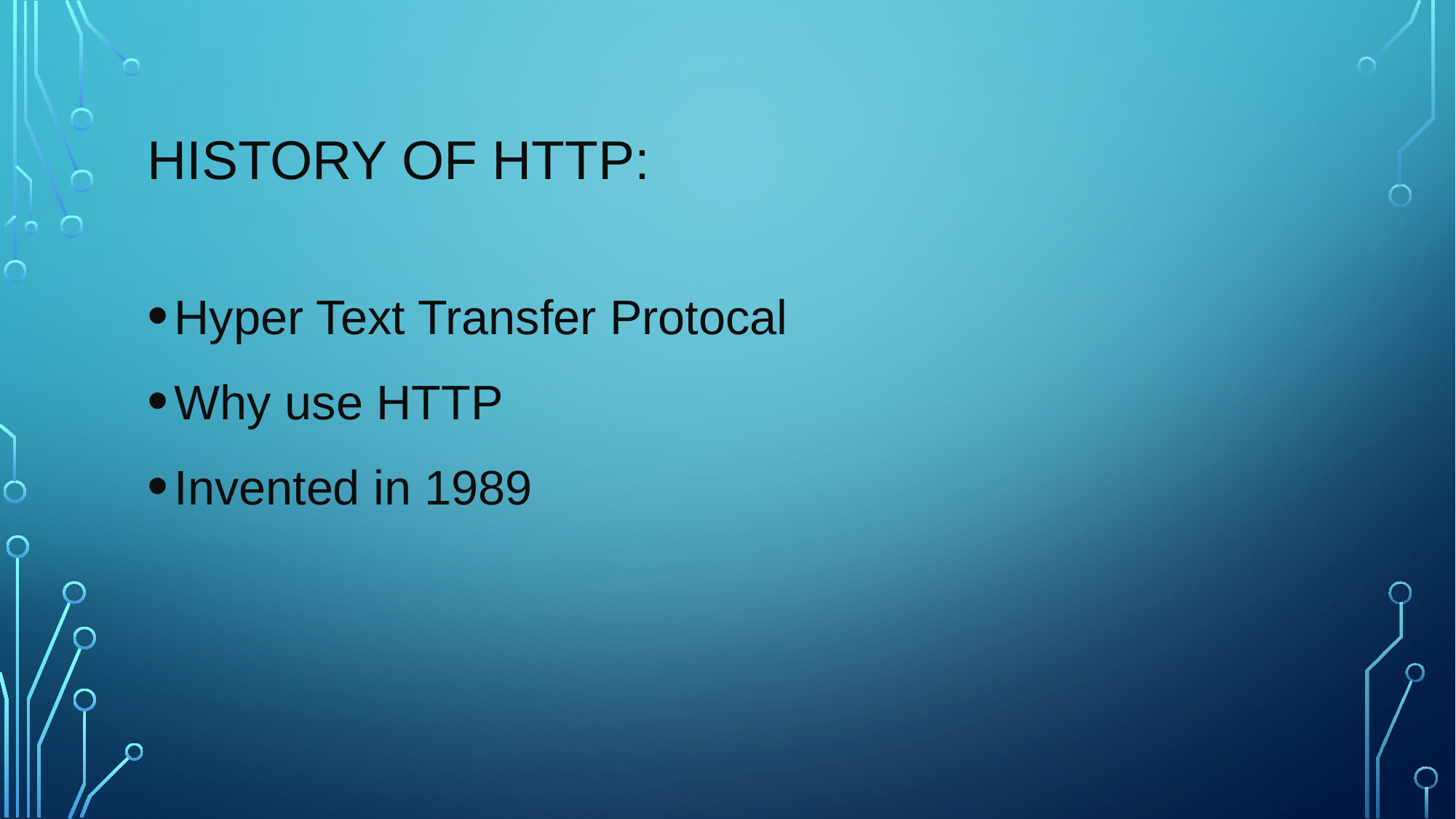

# History of HTTP:
Hyper Text Transfer Protocal
Why use HTTP
Invented in 1989